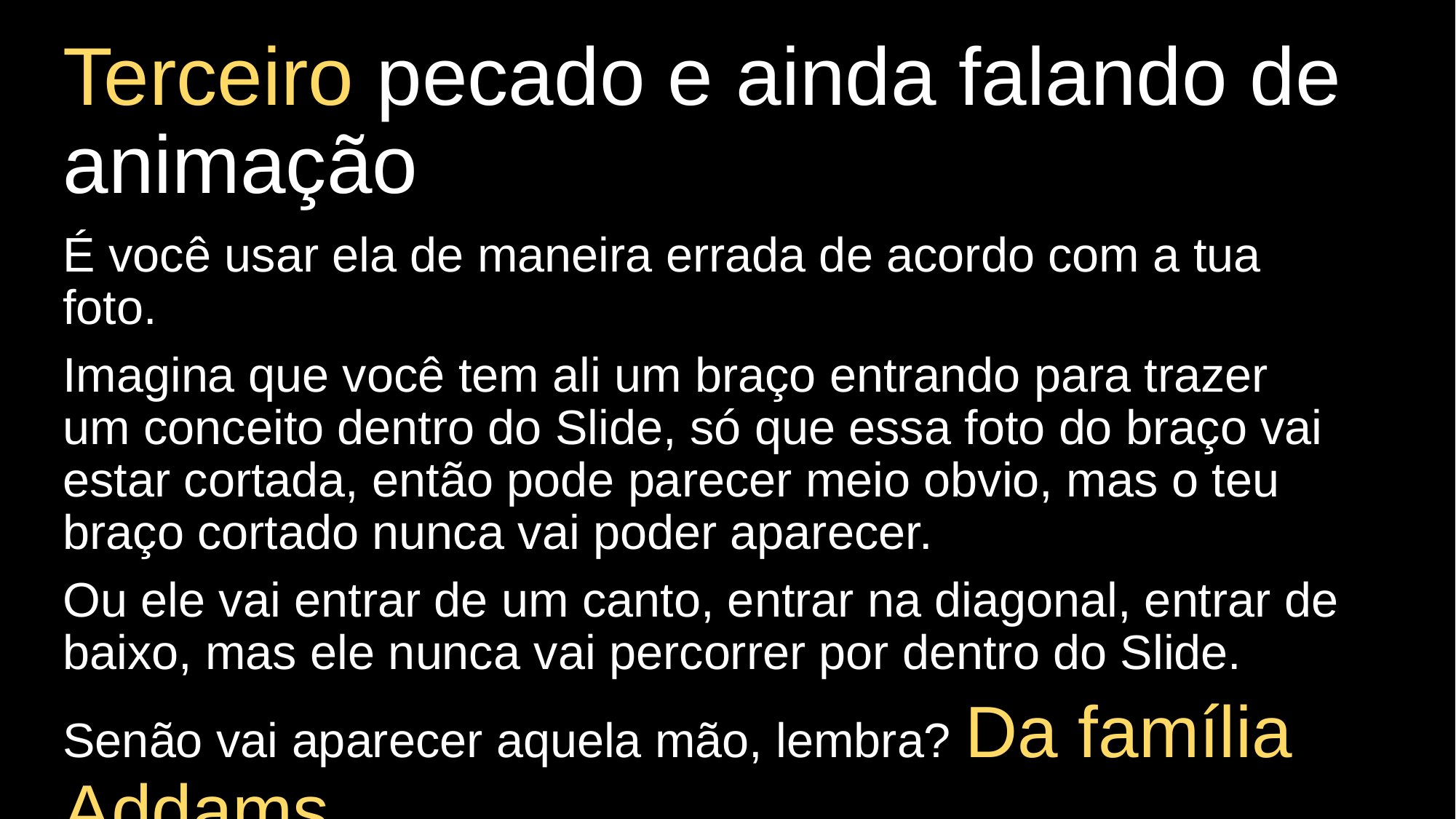

# Terceiro pecado e ainda falando de animação
É você usar ela de maneira errada de acordo com a tua foto.
Imagina que você tem ali um braço entrando para trazer um conceito dentro do Slide, só que essa foto do braço vai estar cortada, então pode parecer meio obvio, mas o teu braço cortado nunca vai poder aparecer.
Ou ele vai entrar de um canto, entrar na diagonal, entrar de baixo, mas ele nunca vai percorrer por dentro do Slide.
Senão vai aparecer aquela mão, lembra? Da família Addams...